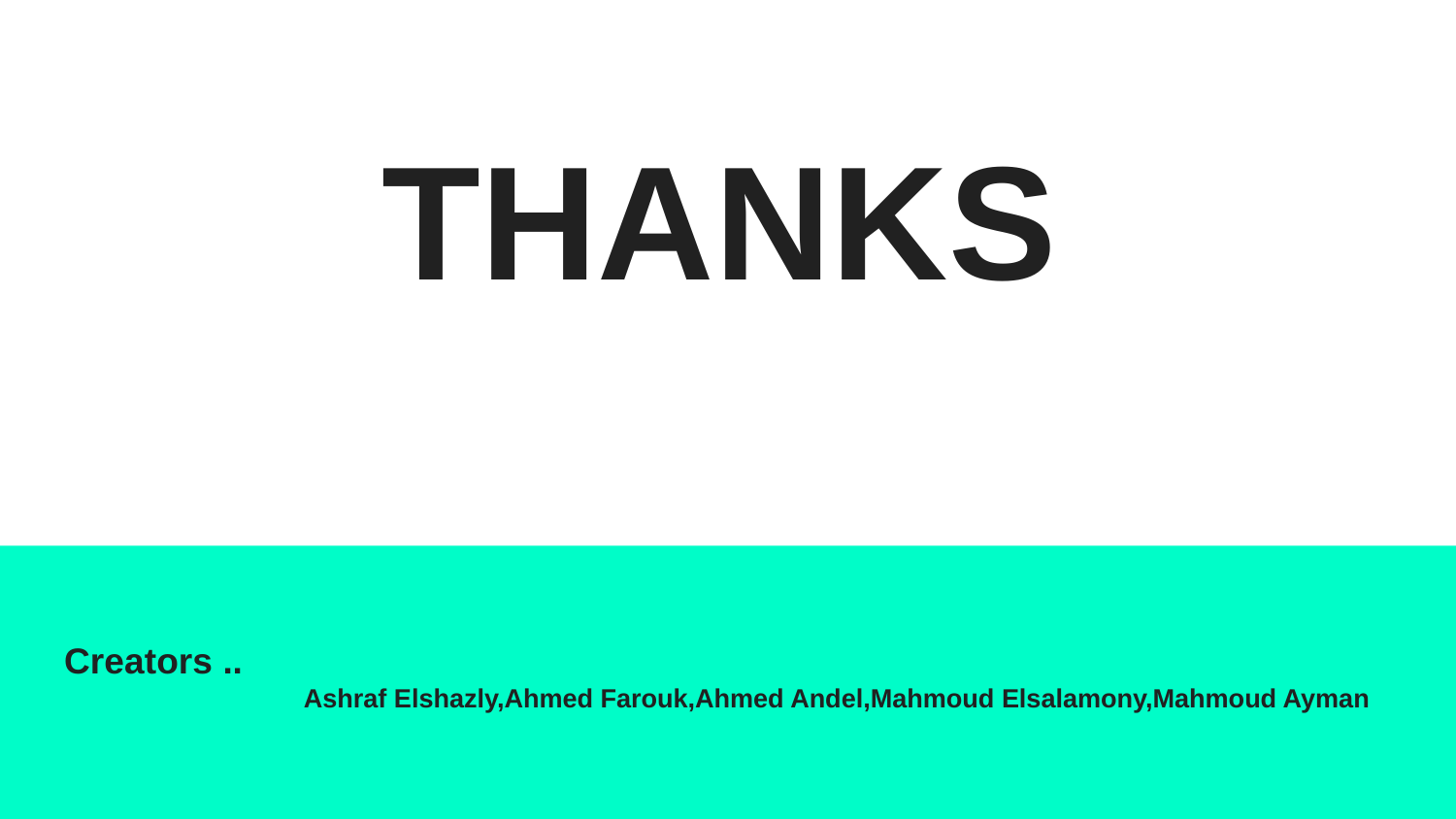

# THANKS
Creators ..
Ashraf Elshazly,Ahmed Farouk,Ahmed Andel,Mahmoud Elsalamony,Mahmoud Ayman